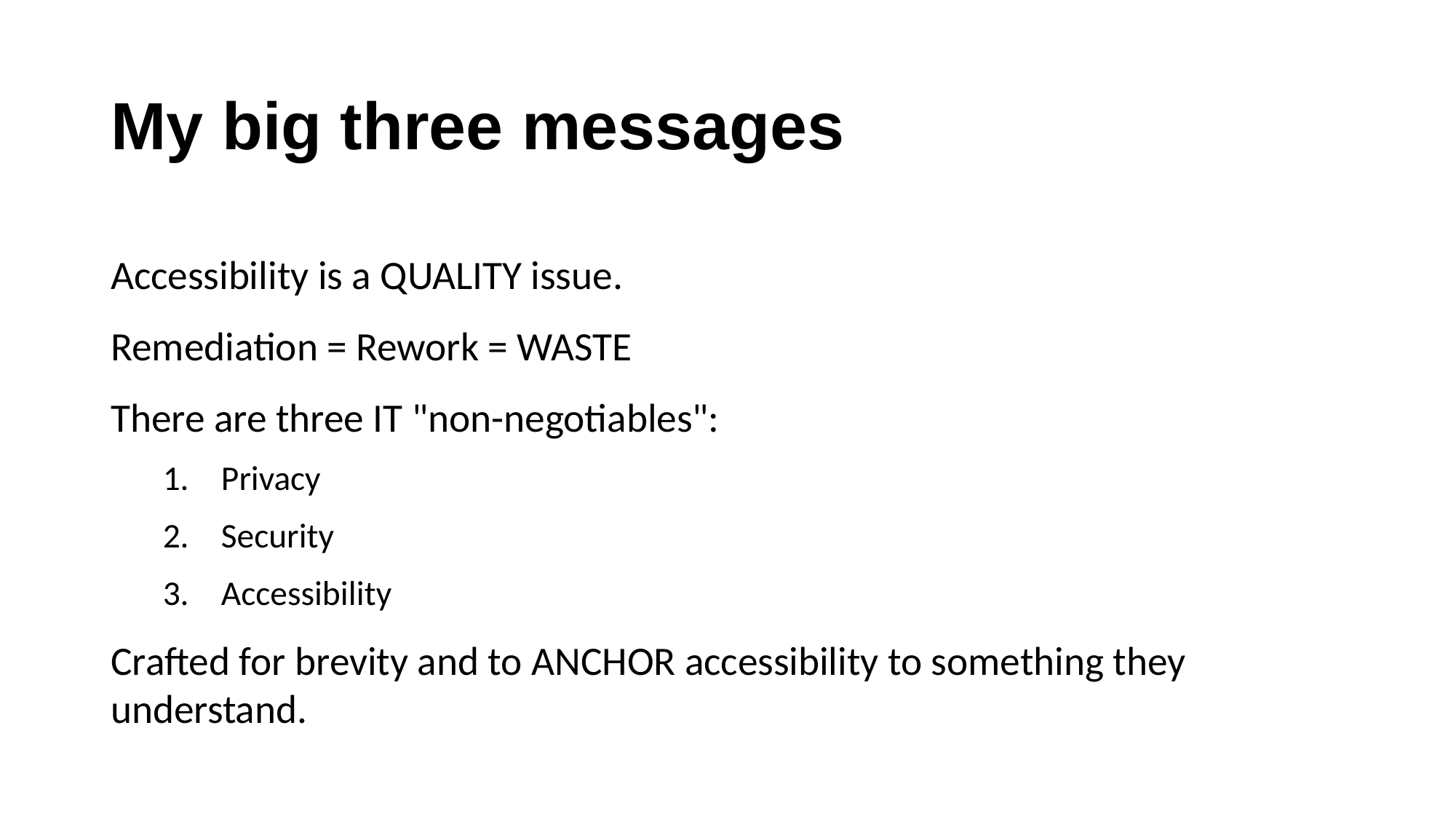

# My big three messages
Accessibility is a QUALITY issue.
Remediation = Rework = WASTE
There are three IT "non-negotiables":
Privacy
Security
Accessibility
Crafted for brevity and to ANCHOR accessibility to something they understand.